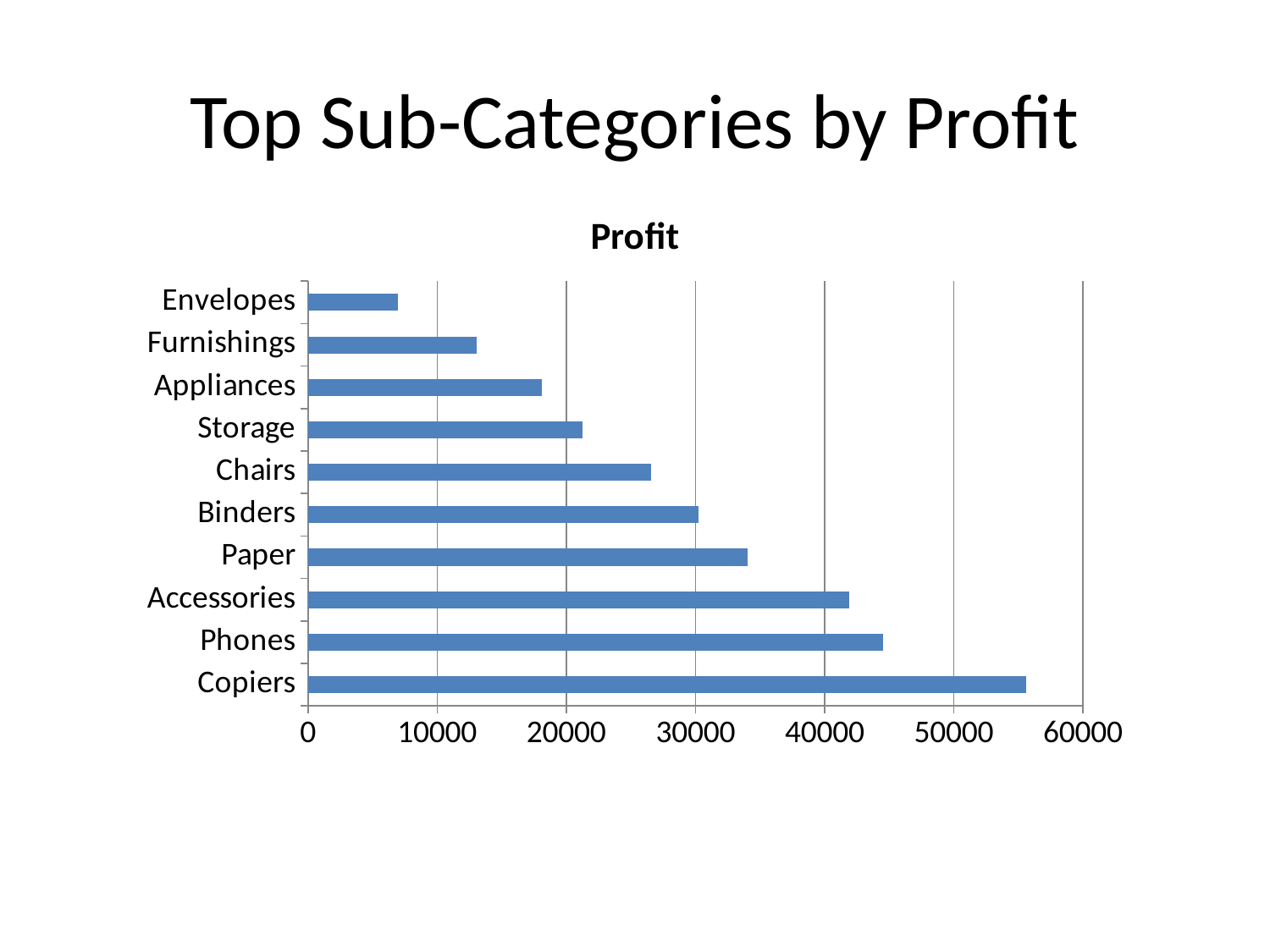

# Top Sub-Categories by Profit

### Chart

| Category | Profit |
|---|---|
| Copiers | 55617.8249 |
| Phones | 44515.7306 |
| Accessories | 41936.6357 |
| Paper | 34053.5693 |
| Binders | 30221.7633 |
| Chairs | 26590.1663 |
| Storage | 21278.8264 |
| Appliances | 18138.005400000002 |
| Furnishings | 13059.1436 |
| Envelopes | 6964.1767 |